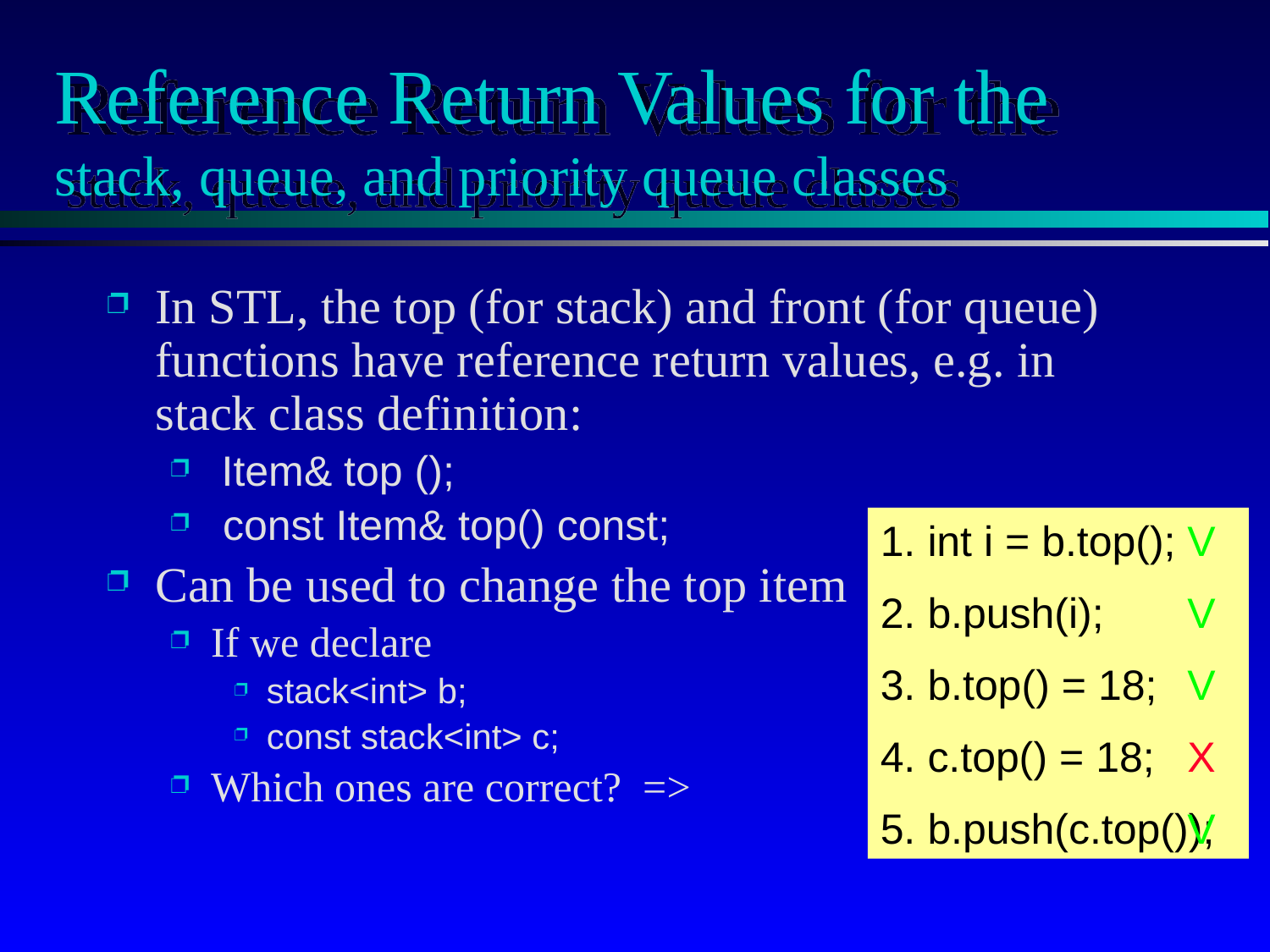

# Reference Return Values for the stack, queue, and priority queue classes
In STL, the top (for stack) and front (for queue) functions have reference return values, e.g. in stack class definition:
 Item& top ();
 const Item& top() const;
Can be used to change the top item
If we declare
stack<int> b;
const stack<int> c;
Which ones are correct?  =>
1. int i = b.top();
2. b.push(i);
3. b.top() = 18;
4. c.top() = 18;
5. b.push(c.top());
V
V
V
X
V